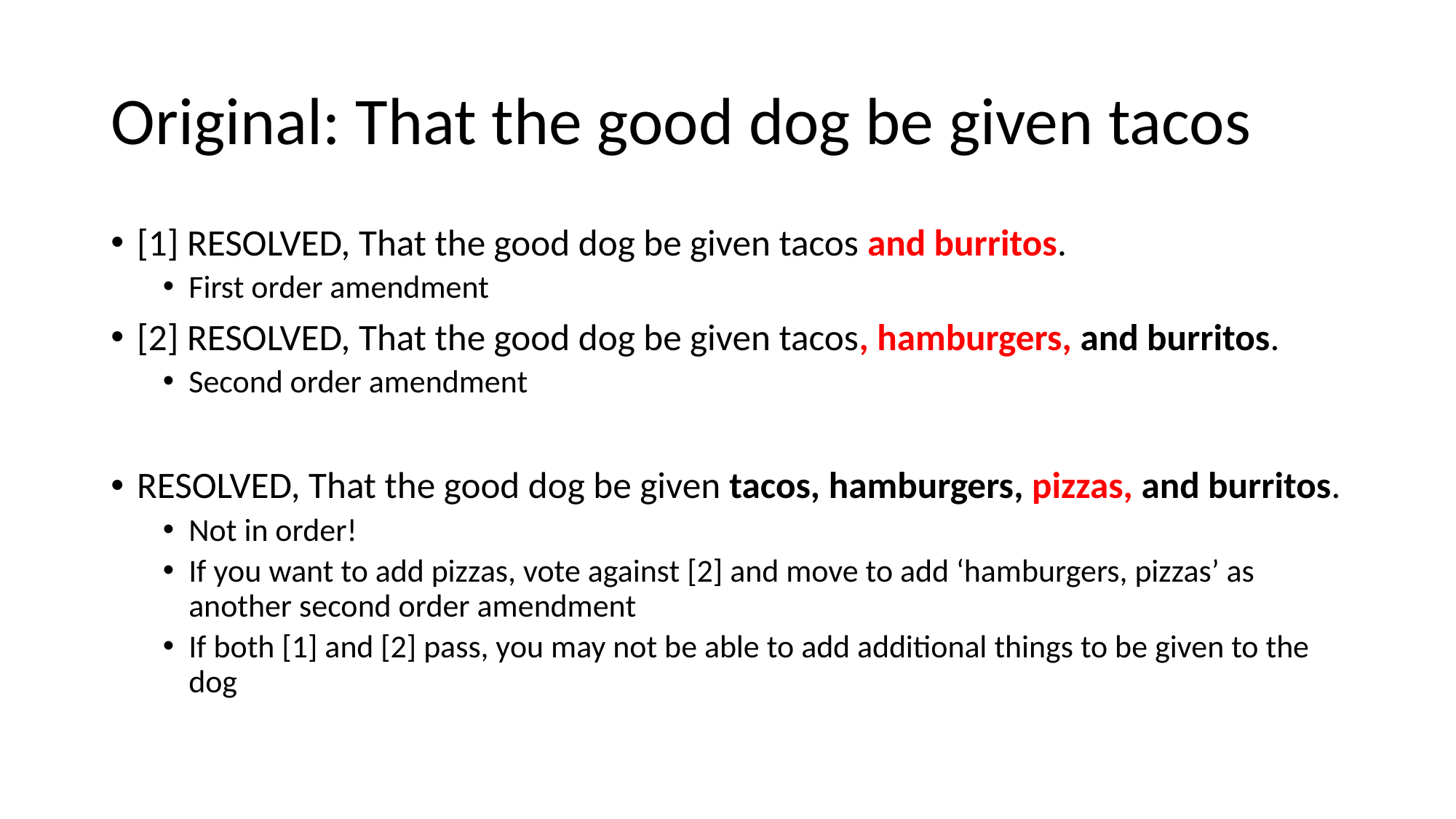

# Original: That the good dog be given tacos
[1] RESOLVED, That the good dog be given tacos and burritos.
First order amendment
[2] RESOLVED, That the good dog be given tacos, hamburgers, and burritos.
Second order amendment

RESOLVED, That the good dog be given tacos, hamburgers, pizzas, and burritos.
Not in order!
If you want to add pizzas, vote against [2] and move to add ‘hamburgers, pizzas’ as another second order amendment
If both [1] and [2] pass, you may not be able to add additional things to be given to the dog